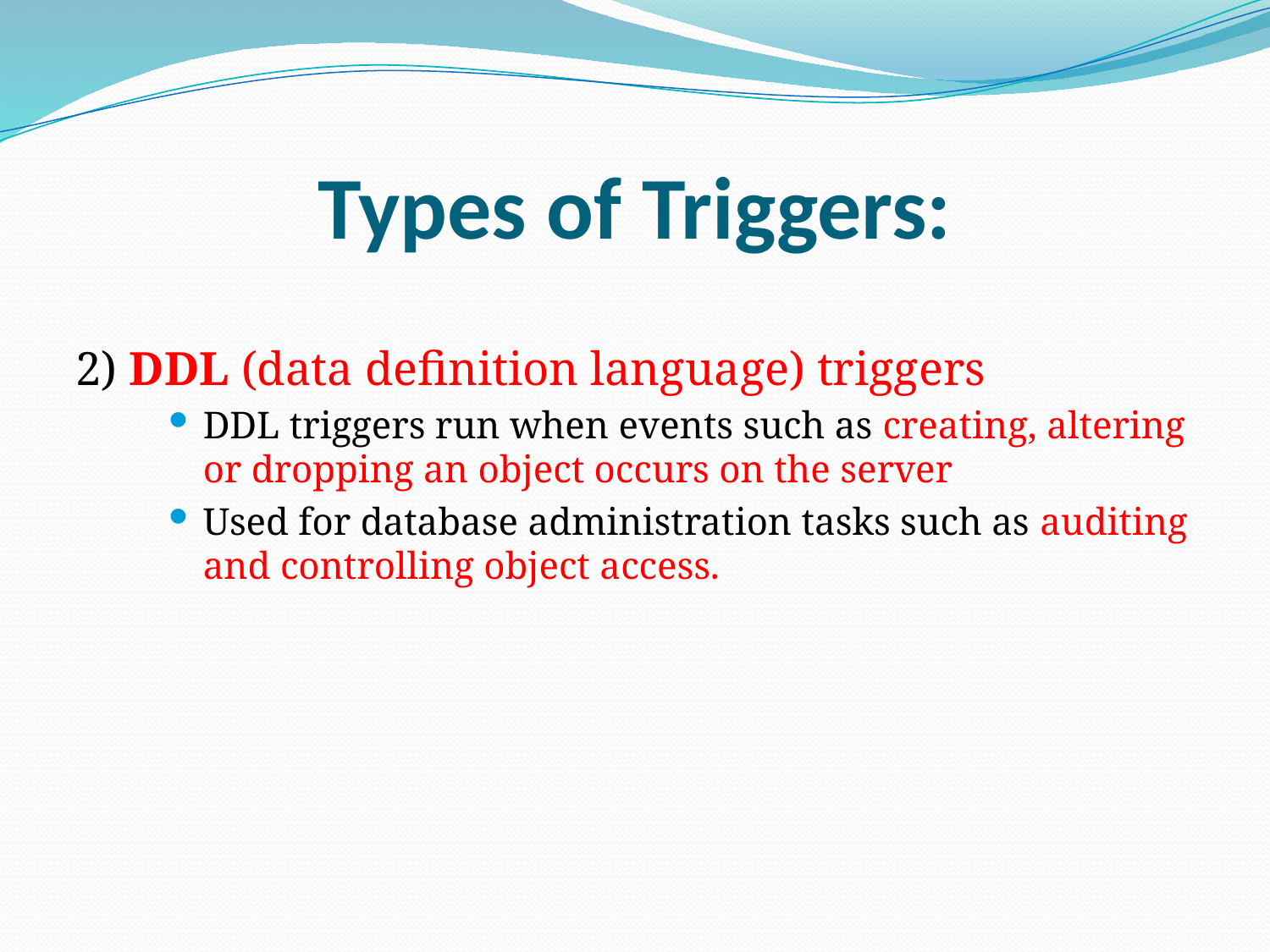

# Types of Triggers:

2) DDL (data definition language) triggers
DDL triggers run when events such as creating, altering or dropping an object occurs on the server
Used for database administration tasks such as auditing and controlling object access.